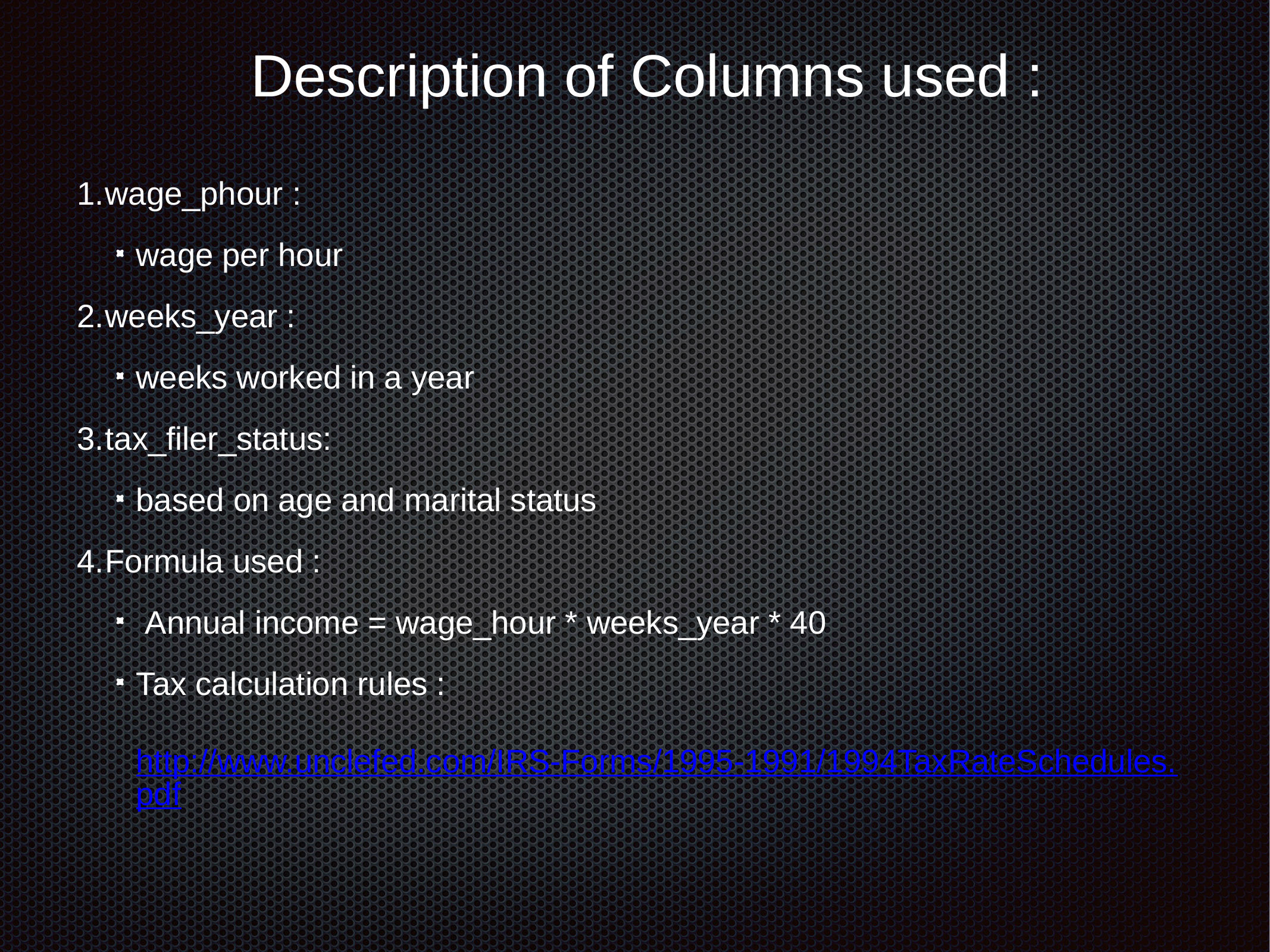

Description of Columns used :
wage_phour :
wage per hour
weeks_year :
weeks worked in a year
tax_filer_status:
based on age and marital status
Formula used :
 Annual income = wage_hour * weeks_year * 40
Tax calculation rules :
http://www.unclefed.com/IRS-Forms/1995-1991/1994TaxRateSchedules.pdf